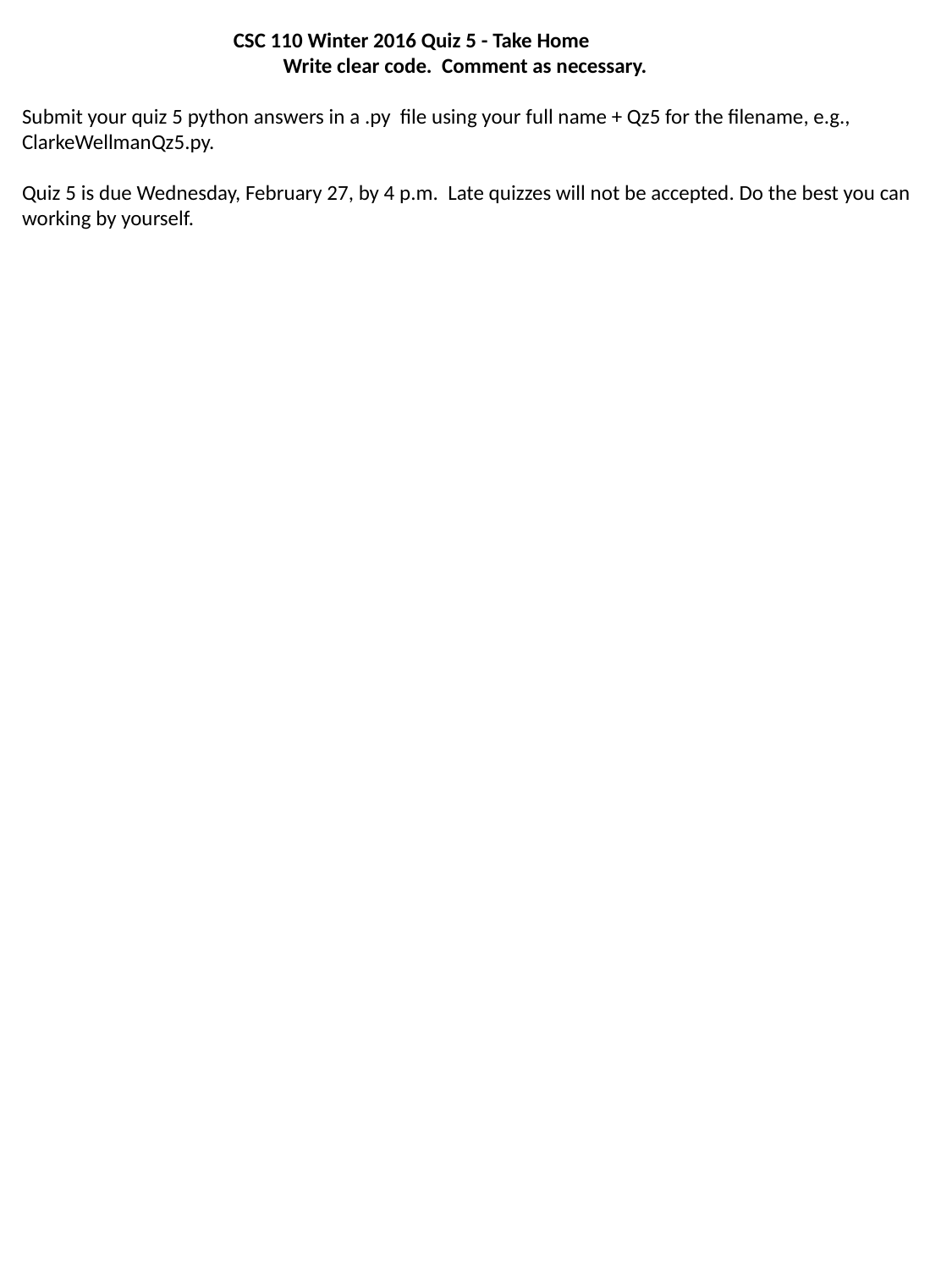

CSC 110 Winter 2016 Quiz 5 - Take Home
Write clear code.  Comment as necessary.

Submit your quiz 5 python answers in a .py  file using your full name + Qz5 for the filename, e.g., ClarkeWellmanQz5.py.

Quiz 5 is due Wednesday, February 27, by 4 p.m.  Late quizzes will not be accepted. Do the best you can working by yourself.